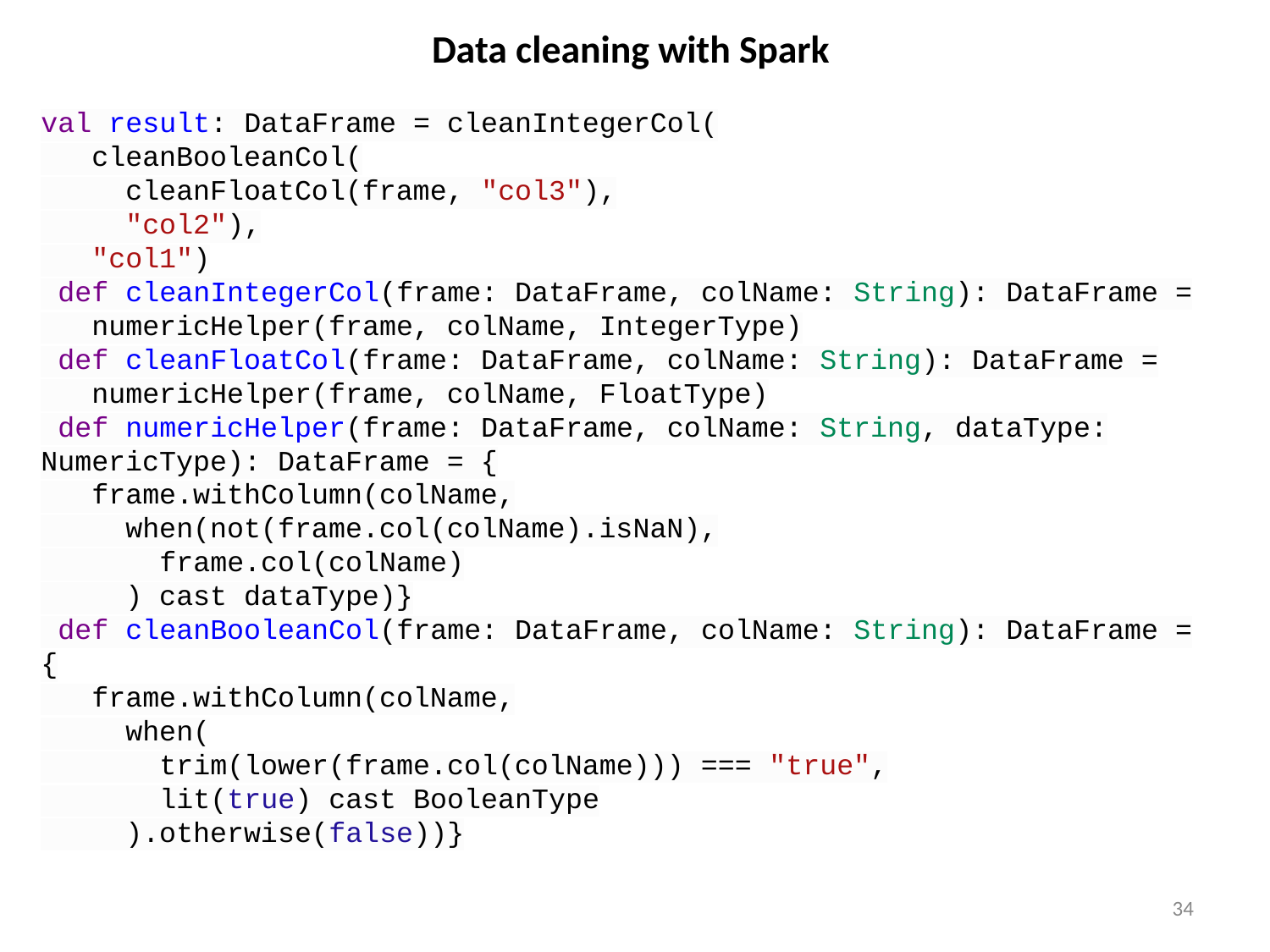

Data cleaning with Spark

val result: DataFrame = cleanIntegerCol(
   cleanBooleanCol(
     cleanFloatCol(frame, "col3"),
     "col2"),
   "col1")
 def cleanIntegerCol(frame: DataFrame, colName: String): DataFrame =
   numericHelper(frame, colName, IntegerType)
 def cleanFloatCol(frame: DataFrame, colName: String): DataFrame =
   numericHelper(frame, colName, FloatType)
 def numericHelper(frame: DataFrame, colName: String, dataType: NumericType): DataFrame = {
   frame.withColumn(colName,
     when(not(frame.col(colName).isNaN),
       frame.col(colName)
     ) cast dataType)}
 def cleanBooleanCol(frame: DataFrame, colName: String): DataFrame = {
   frame.withColumn(colName,
     when(
       trim(lower(frame.col(colName))) === "true",
       lit(true) cast BooleanType
     ).otherwise(false))}
34